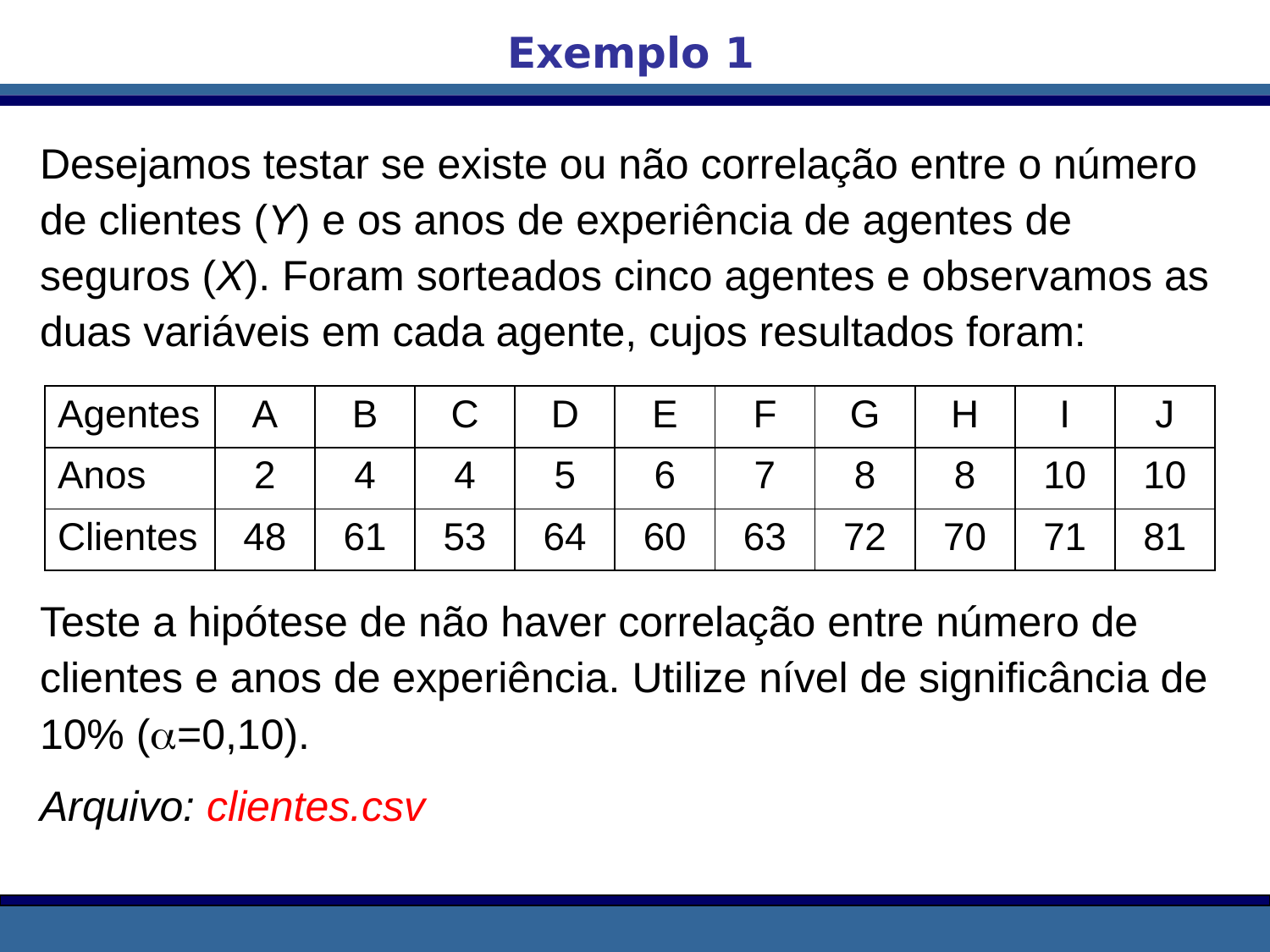

Exemplo 1
Desejamos testar se existe ou não correlação entre o número de clientes (Y) e os anos de experiência de agentes de seguros (X). Foram sorteados cinco agentes e observamos as duas variáveis em cada agente, cujos resultados foram:

Teste a hipótese de não haver correlação entre número de clientes e anos de experiência. Utilize nível de significância de 10% (α=0,10).
Arquivo: clientes.csv
| Agentes | A | B | C | D | E | F | G | H | I | J |
| --- | --- | --- | --- | --- | --- | --- | --- | --- | --- | --- |
| Anos | 2 | 4 | 4 | 5 | 6 | 7 | 8 | 8 | 10 | 10 |
| Clientes | 48 | 61 | 53 | 64 | 60 | 63 | 72 | 70 | 71 | 81 |